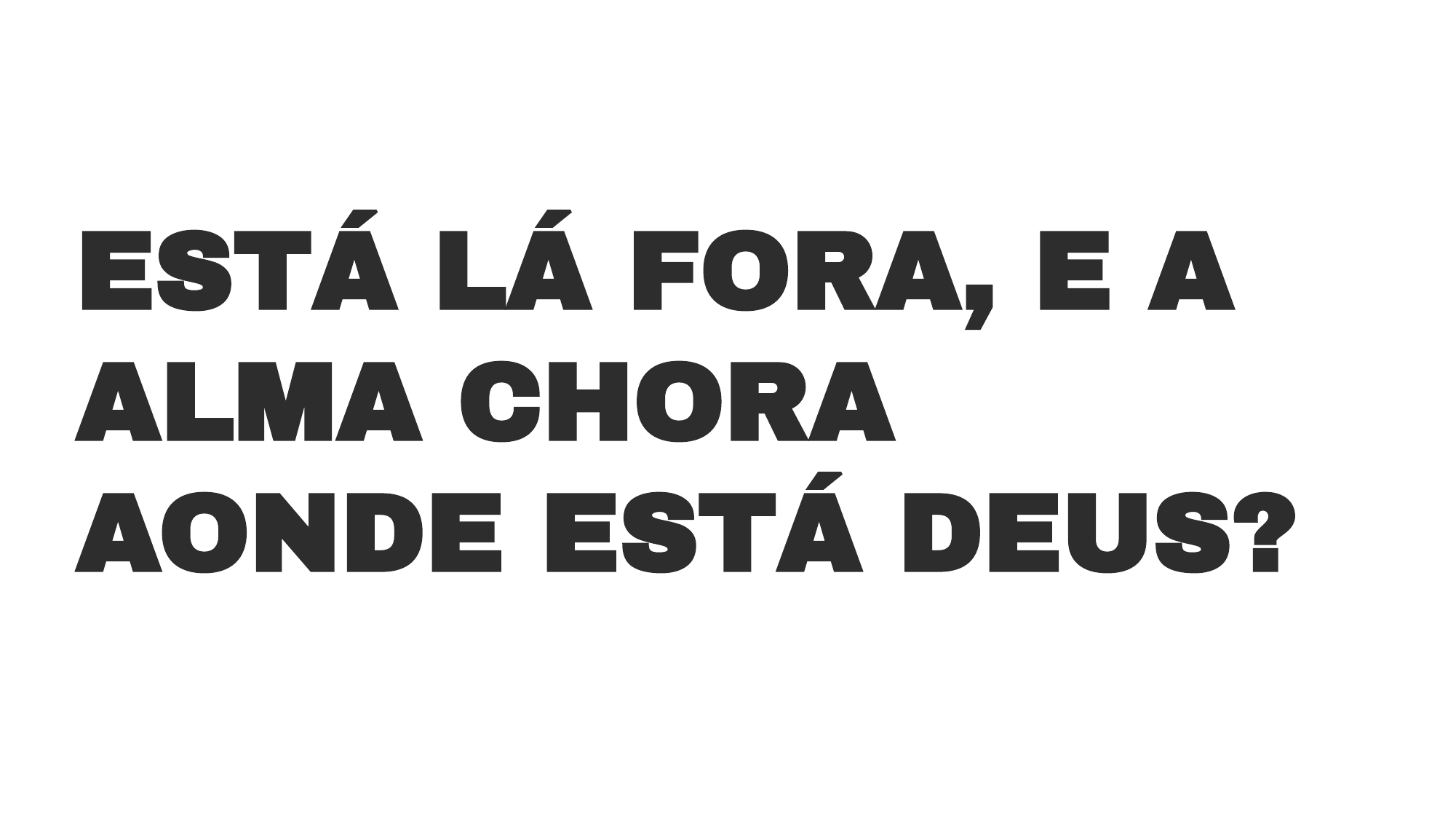

ESTÁ LÁ FORA, E A ALMA CHORA
AONDE ESTÁ DEUS?